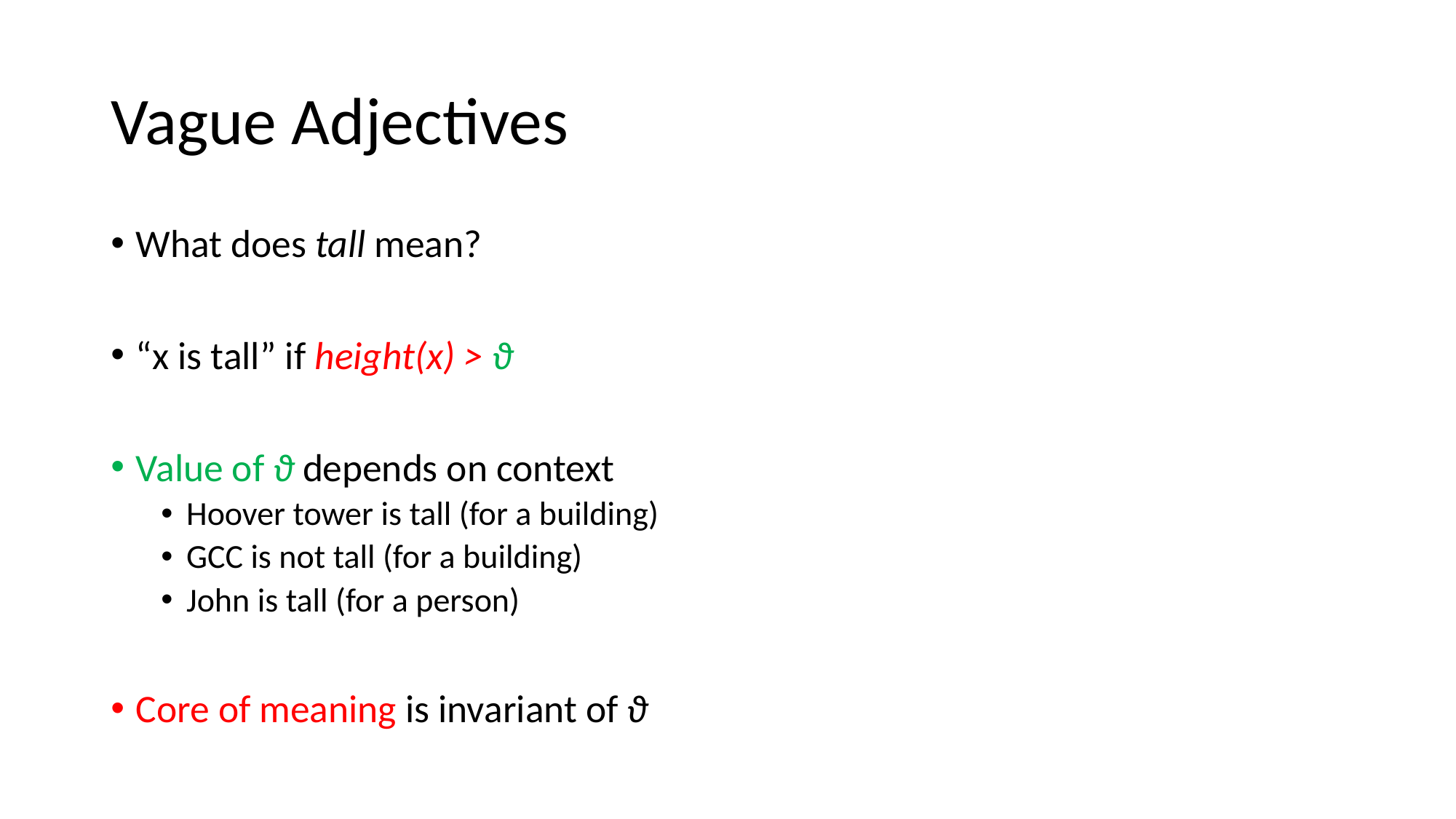

# Vague Adjectives
What does tall mean?

“x is tall” if height(x) > ϑ

Value of ϑ depends on context
Hoover tower is tall (for a building)
GCC is not tall (for a building)
John is tall (for a person)

Core of meaning is invariant of ϑ